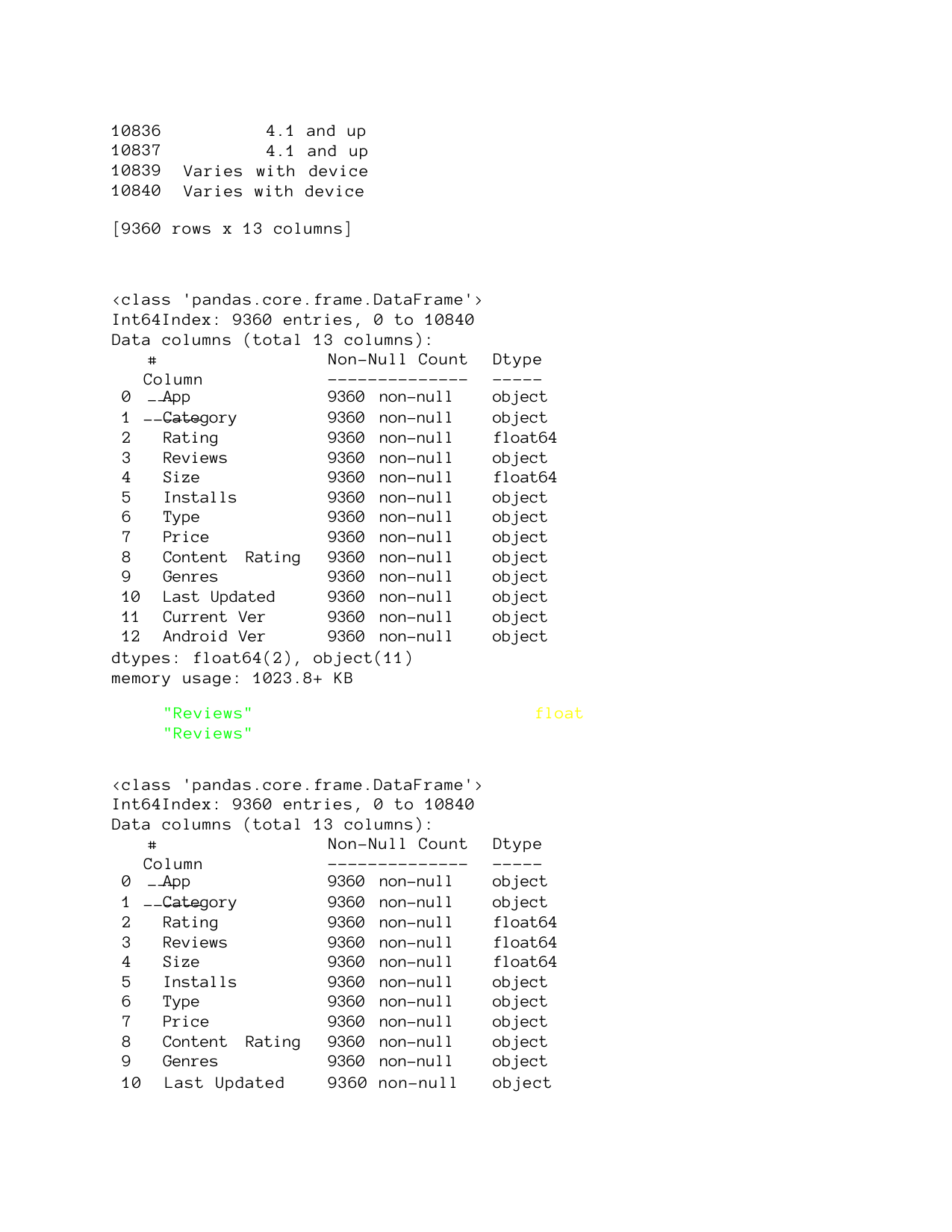

10836
10837
10839
10840
4.1 and up
4.1 and up Varies with device Varies with device
[9360 rows x 13 columns]

<class 'pandas.core.frame.DataFrame'> Int64Index: 9360 entries, 0 to 10840 Data columns (total 13 columns):
#	Column
---	------
Non-Null Count
--------------
Dtype
-----
| 0 | App |  | 9360 | non-null | object |
| --- | --- | --- | --- | --- | --- |
| 1 | Category |  | 9360 | non-null | object |
| 2 | Rating |  | 9360 | non-null | float64 |
| 3 | Reviews |  | 9360 | non-null | object |
| 4 | Size |  | 9360 | non-null | float64 |
| 5 | Installs |  | 9360 | non-null | object |
| 6 | Type |  | 9360 | non-null | object |
| 7 | Price |  | 9360 | non-null | object |
| 8 | Content | Rating | 9360 | non-null | object |
| 9 | Genres |  | 9360 | non-null | object |
| 10 | Last Updated |  | 9360 | non-null | object |
| 11 | Current Ver |  | 9360 | non-null | object |
| 12 | Android Ver |  | 9360 | non-null | object |
dtypes: float64(2), object(11) memory usage: 1023.8+ KB

"Reviews"	"Reviews"
float
<class 'pandas.core.frame.DataFrame'> Int64Index: 9360 entries, 0 to 10840 Data columns (total 13 columns):
#	Column
---	------
Non-Null Count
--------------
Dtype
-----
| 0 | App |  | 9360 | non-null | object |
| --- | --- | --- | --- | --- | --- |
| 1 | Category |  | 9360 | non-null | object |
| 2 | Rating |  | 9360 | non-null | float64 |
| 3 | Reviews |  | 9360 | non-null | float64 |
| 4 | Size |  | 9360 | non-null | float64 |
| 5 | Installs |  | 9360 | non-null | object |
| 6 | Type |  | 9360 | non-null | object |
| 7 | Price |  | 9360 | non-null | object |
| 8 | Content | Rating | 9360 | non-null | object |
| 9 | Genres |  | 9360 | non-null | object |
10	Last Updated
9360 non-null
object